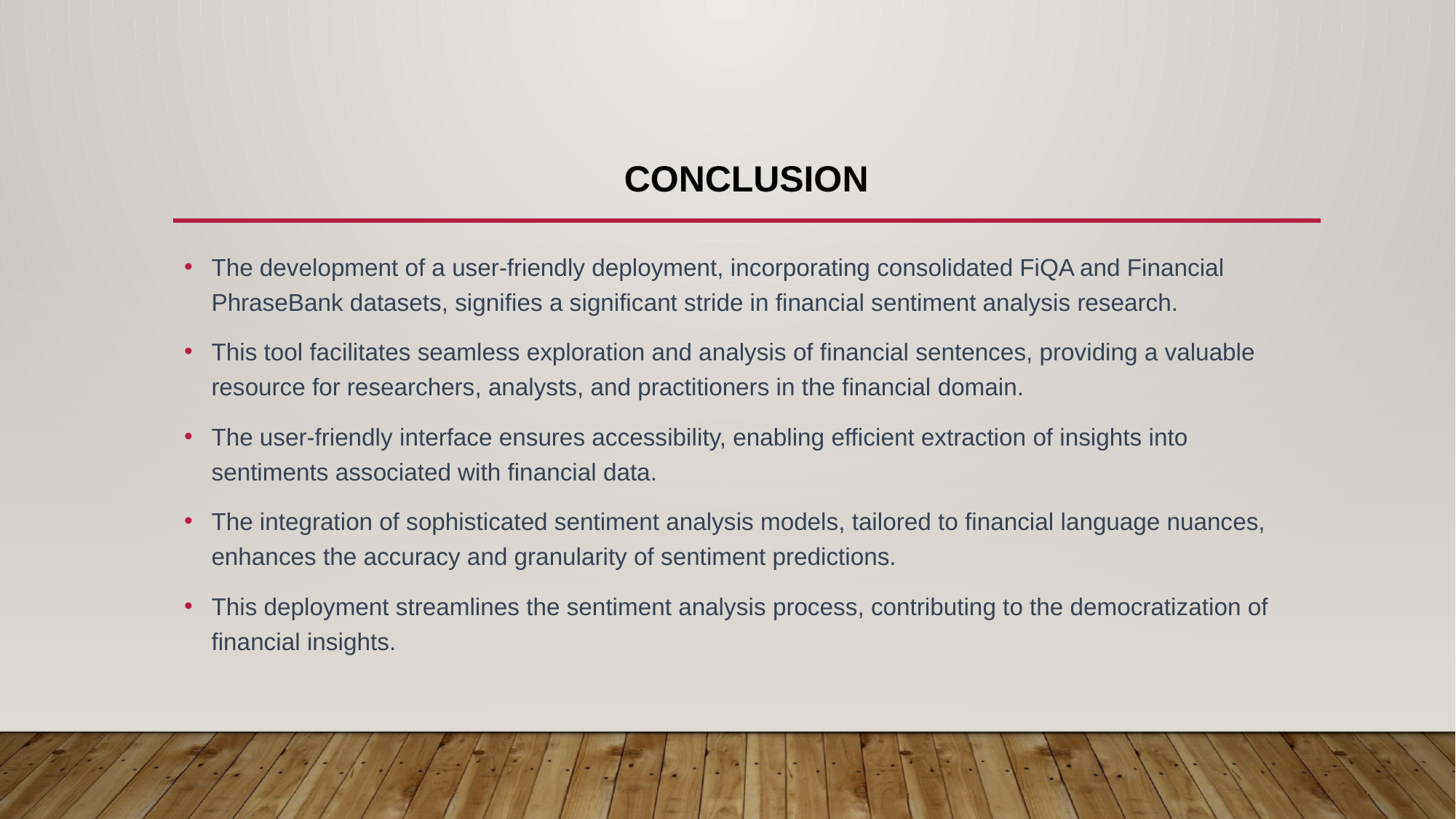

# CONCLUSION
The development of a user-friendly deployment, incorporating consolidated FiQA and Financial PhraseBank datasets, signifies a significant stride in financial sentiment analysis research.
This tool facilitates seamless exploration and analysis of financial sentences, providing a valuable resource for researchers, analysts, and practitioners in the financial domain.
The user-friendly interface ensures accessibility, enabling efficient extraction of insights into sentiments associated with financial data.
The integration of sophisticated sentiment analysis models, tailored to financial language nuances, enhances the accuracy and granularity of sentiment predictions.
This deployment streamlines the sentiment analysis process, contributing to the democratization of financial insights.